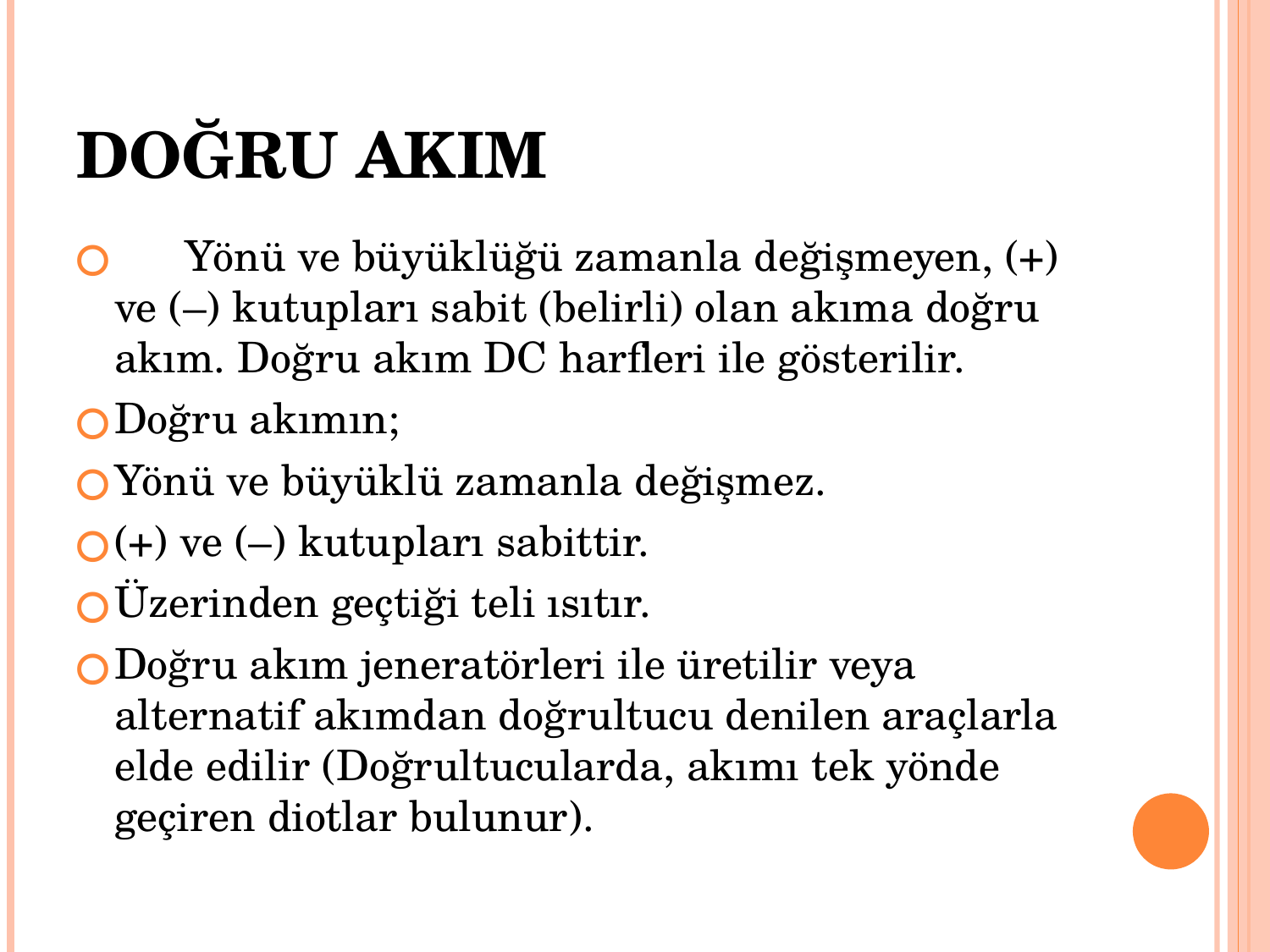

# DOĞRU AKIM
     Yönü ve büyüklüğü zamanla değişmeyen, (+) ve (–) kutupları sabit (belirli) olan akıma doğru akım. Doğru akım DC harfleri ile gösterilir.
Doğru akımın;
Yönü ve büyüklü zamanla değişmez.
(+) ve (–) kutupları sabittir.
Üzerinden geçtiği teli ısıtır.
Doğru akım jeneratörleri ile üretilir veya alternatif akımdan doğrultucu denilen araçlarla elde edilir (Doğrultucularda, akımı tek yönde geçiren diotlar bulunur).